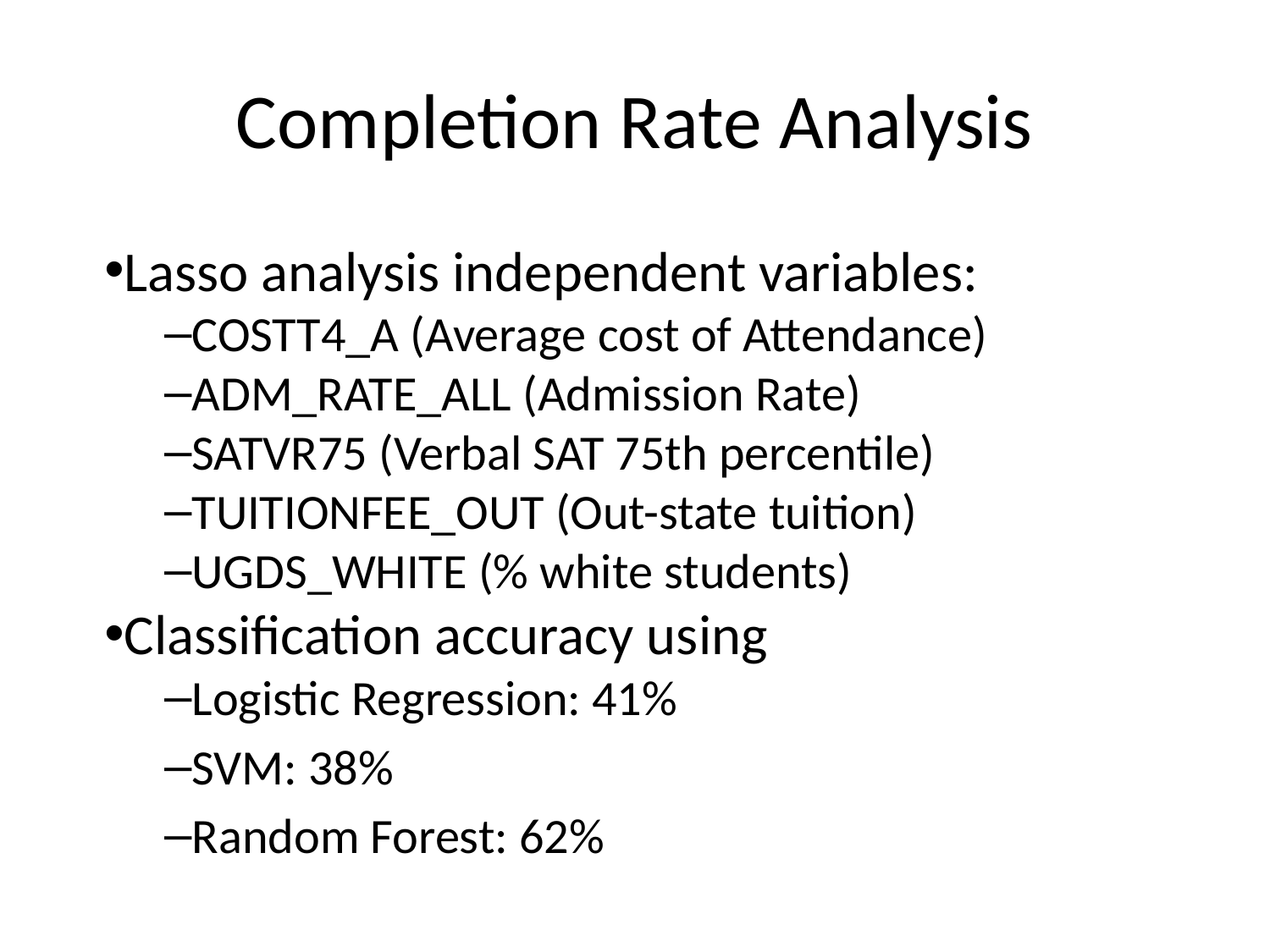

# Completion Rate Analysis
Lasso analysis independent variables:
COSTT4_A (Average cost of Attendance)
ADM_RATE_ALL (Admission Rate)
SATVR75 (Verbal SAT 75th percentile)
TUITIONFEE_OUT (Out-state tuition)
UGDS_WHITE (% white students)
Classification accuracy using
Logistic Regression: 41%
SVM: 38%
Random Forest: 62%